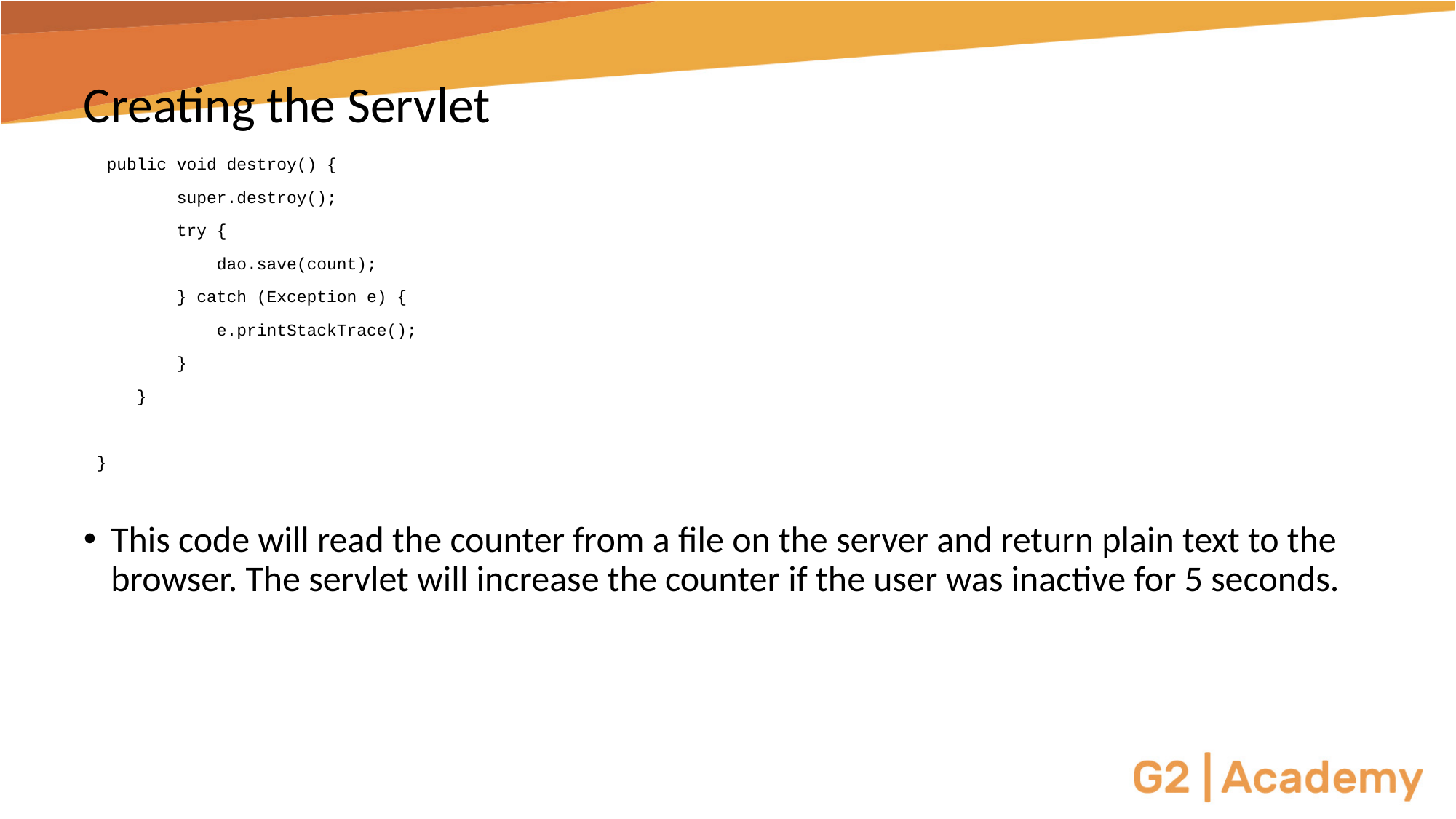

# Creating the Servlet
 public void destroy() {
        super.destroy();
        try {
            dao.save(count);
        } catch (Exception e) {
            e.printStackTrace();
        }
    }

}

This code will read the counter from a file on the server and return plain text to the browser. The servlet will increase the counter if the user was inactive for 5 seconds.